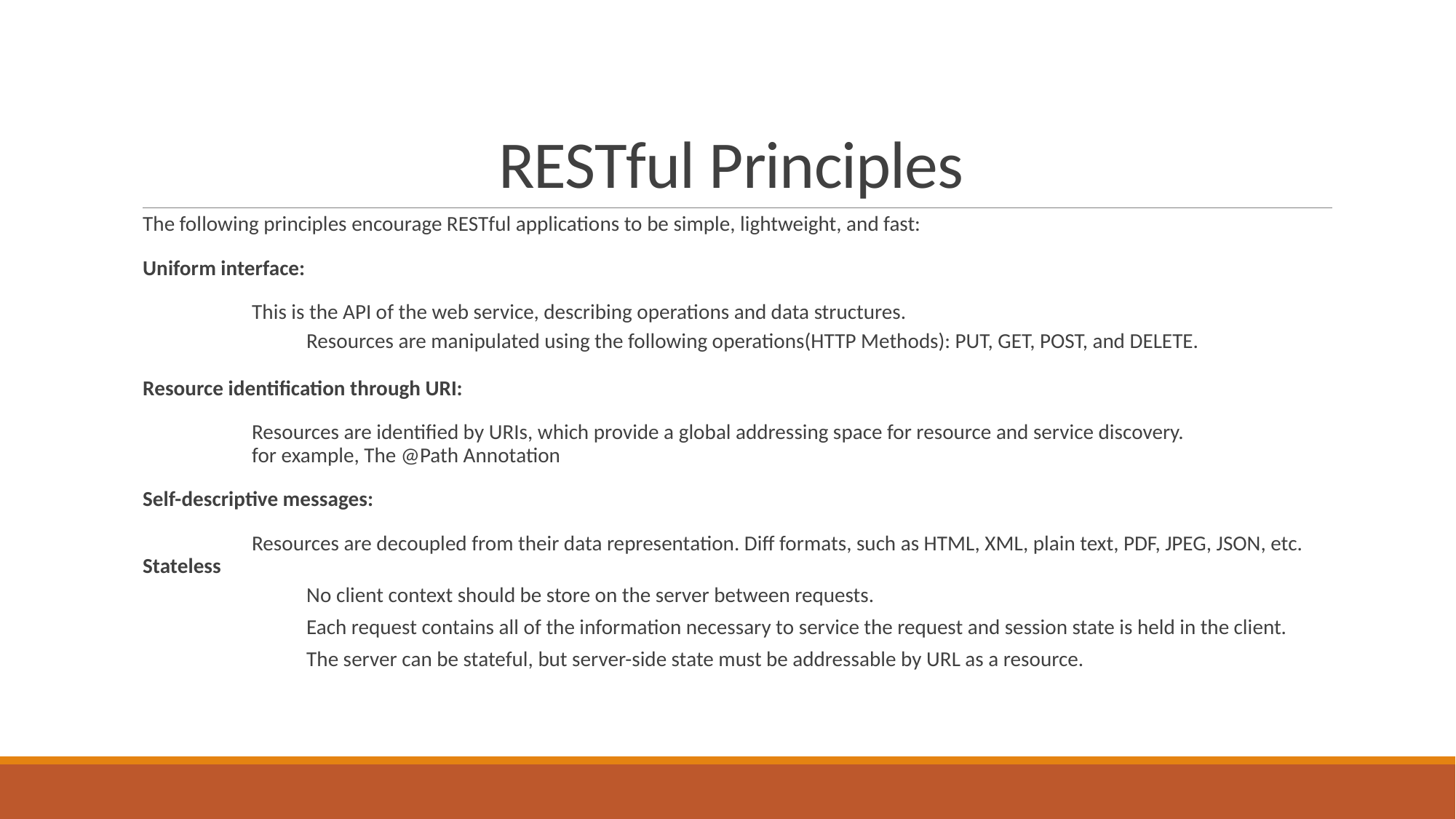

# RESTful Principles
The following principles encourage RESTful applications to be simple, lightweight, and fast:
Uniform interface:
	This is the API of the web service, describing operations and data structures.
	Resources are manipulated using the following operations(HTTP Methods): PUT, GET, POST, and DELETE.
Resource identification through URI:
	Resources are identified by URIs, which provide a global addressing space for resource and service discovery. 		for example, The @Path Annotation
Self-descriptive messages:
	Resources are decoupled from their data representation. Diff formats, such as HTML, XML, plain text, PDF, JPEG, JSON, etc. Stateless
	No client context should be store on the server between requests.
	Each request contains all of the information necessary to service the request and session state is held in the client.
	The server can be stateful, but server-side state must be addressable by URL as a resource.